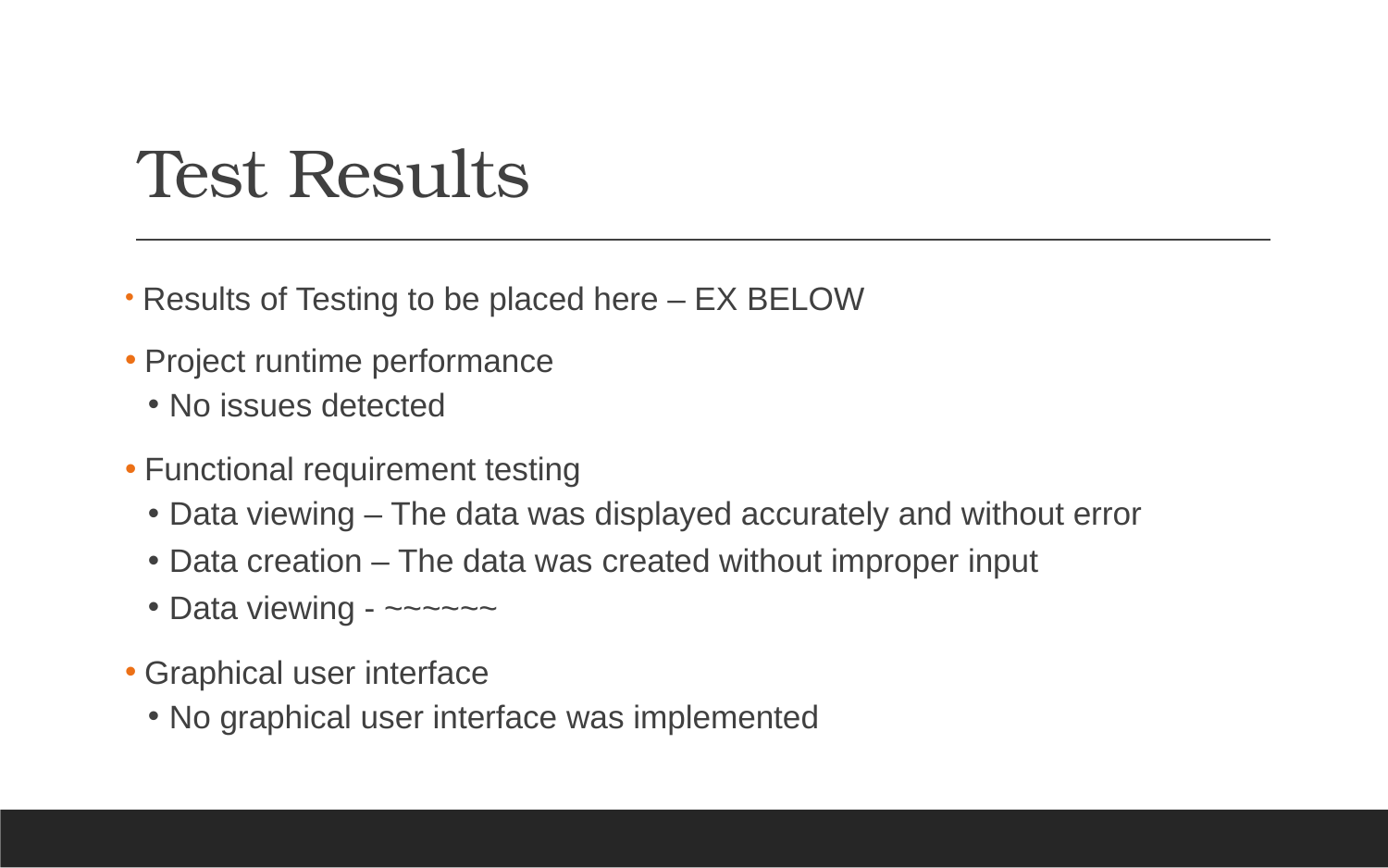

# Test Results
 Results of Testing to be placed here – EX BELOW
 Project runtime performance
No issues detected
 Functional requirement testing
Data viewing – The data was displayed accurately and without error
Data creation – The data was created without improper input
Data viewing - ~~~~~~
 Graphical user interface
No graphical user interface was implemented